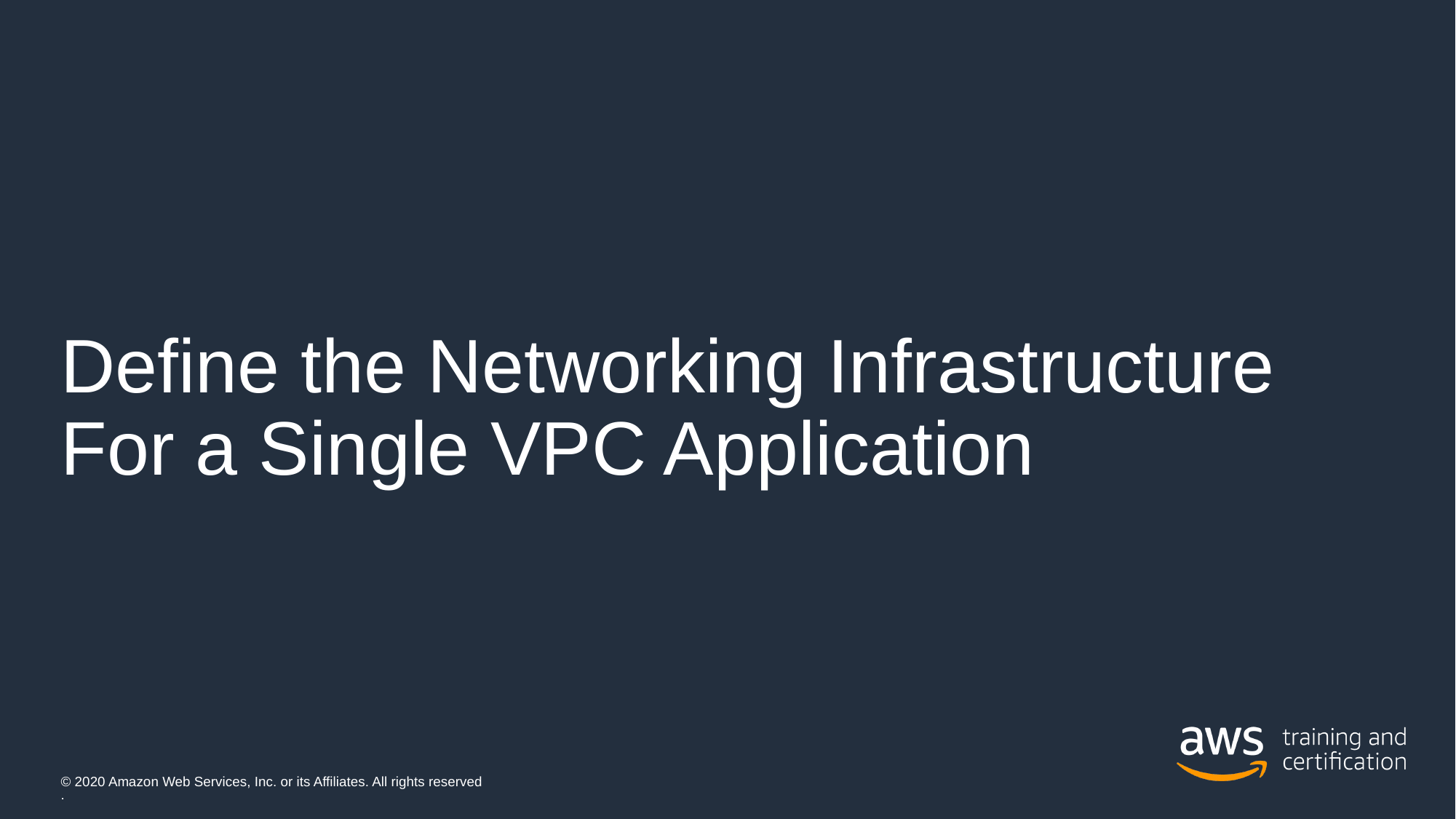

# Define the Networking Infrastructure For a Single VPC Application
© 2020 Amazon Web Services, Inc. or its Affiliates. All rights reserved.